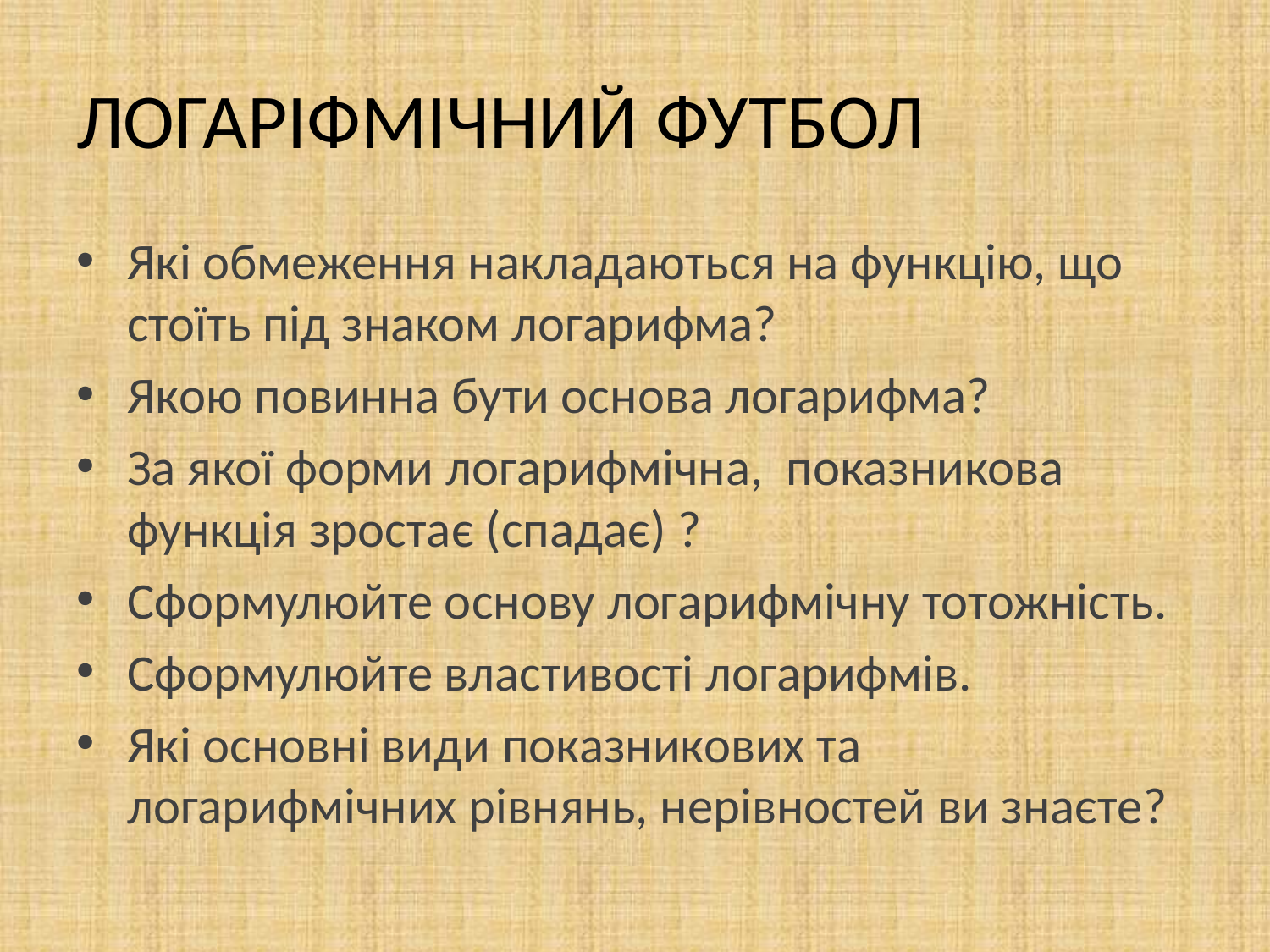

# ЛОГАРІФМІЧНИЙ ФУТБОЛ
Які обмеження накладаються на функцію, що стоїть під знаком логарифма?
Якою повинна бути основа логарифма?
За якої форми логарифмічна,  показникова функція зростає (спадає) ?
Сформулюйте основу логарифмічну тотожність.
Сформулюйте властивості логарифмів.
Які основні види показникових та логарифмічних рівнянь, нерівностей ви знаєте?